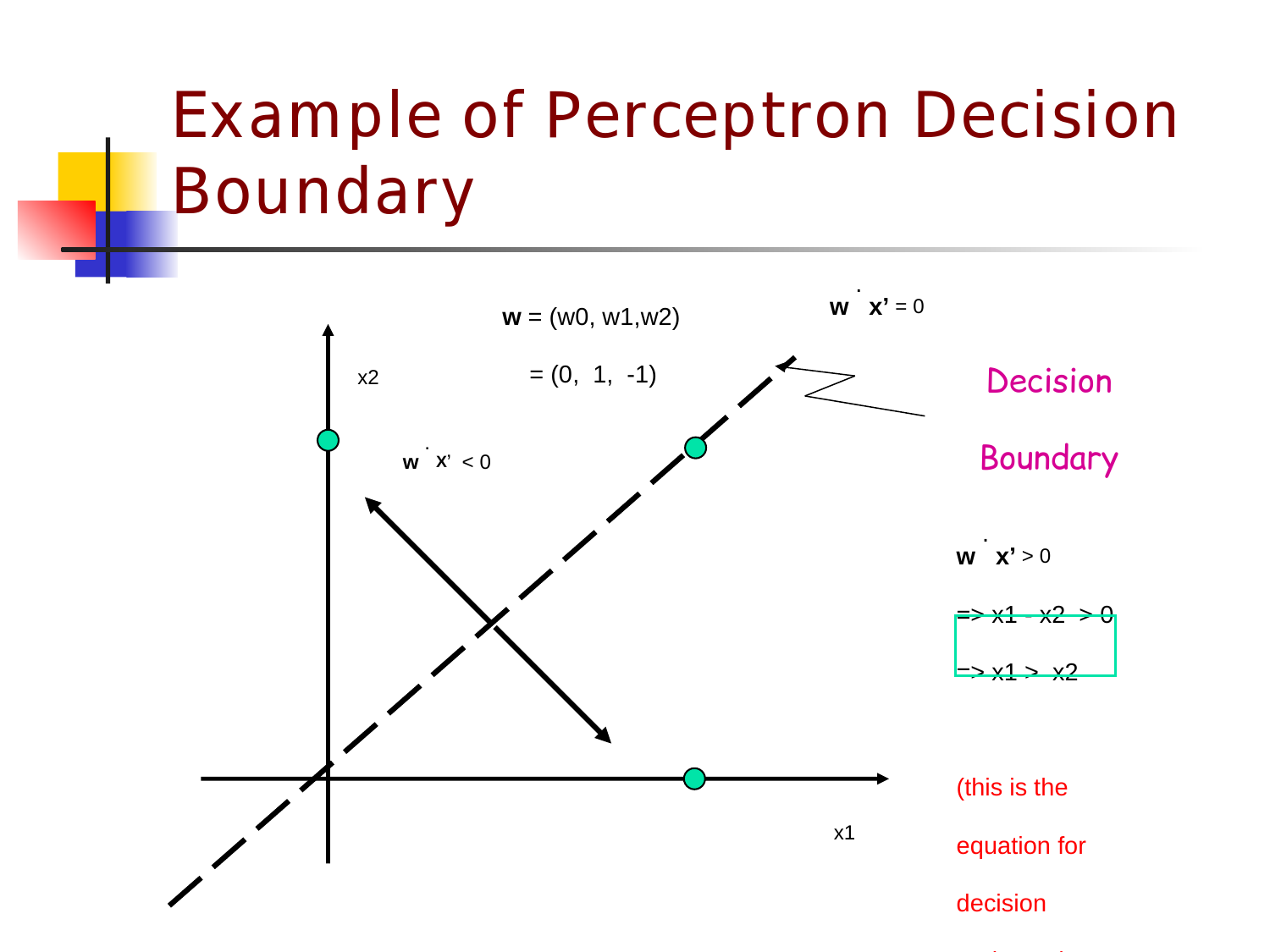

# Example of Perceptron Decision Boundary
w . x’ = 0

w = (w0, w1,w2)
    = (0,  1,  -1)

Decision
Boundary

x2

w . X’  < 0

w . x’ > 0
=> x1 - x2  > 0
=> x1 >  x2

(this is the
equation for
decision
region +1)

x1